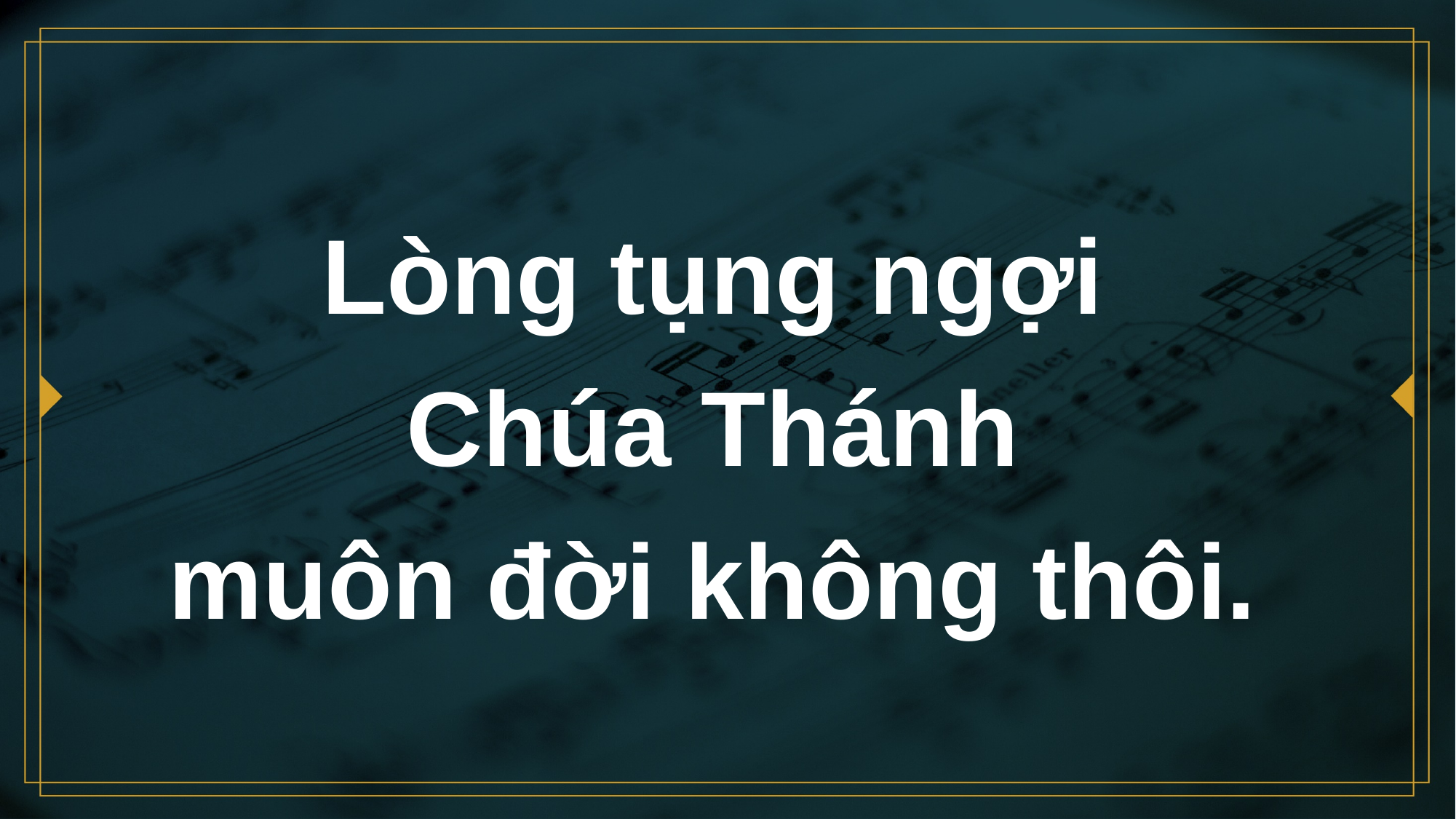

# Lòng tụng ngợi Chúa Thánh muôn đời không thôi.